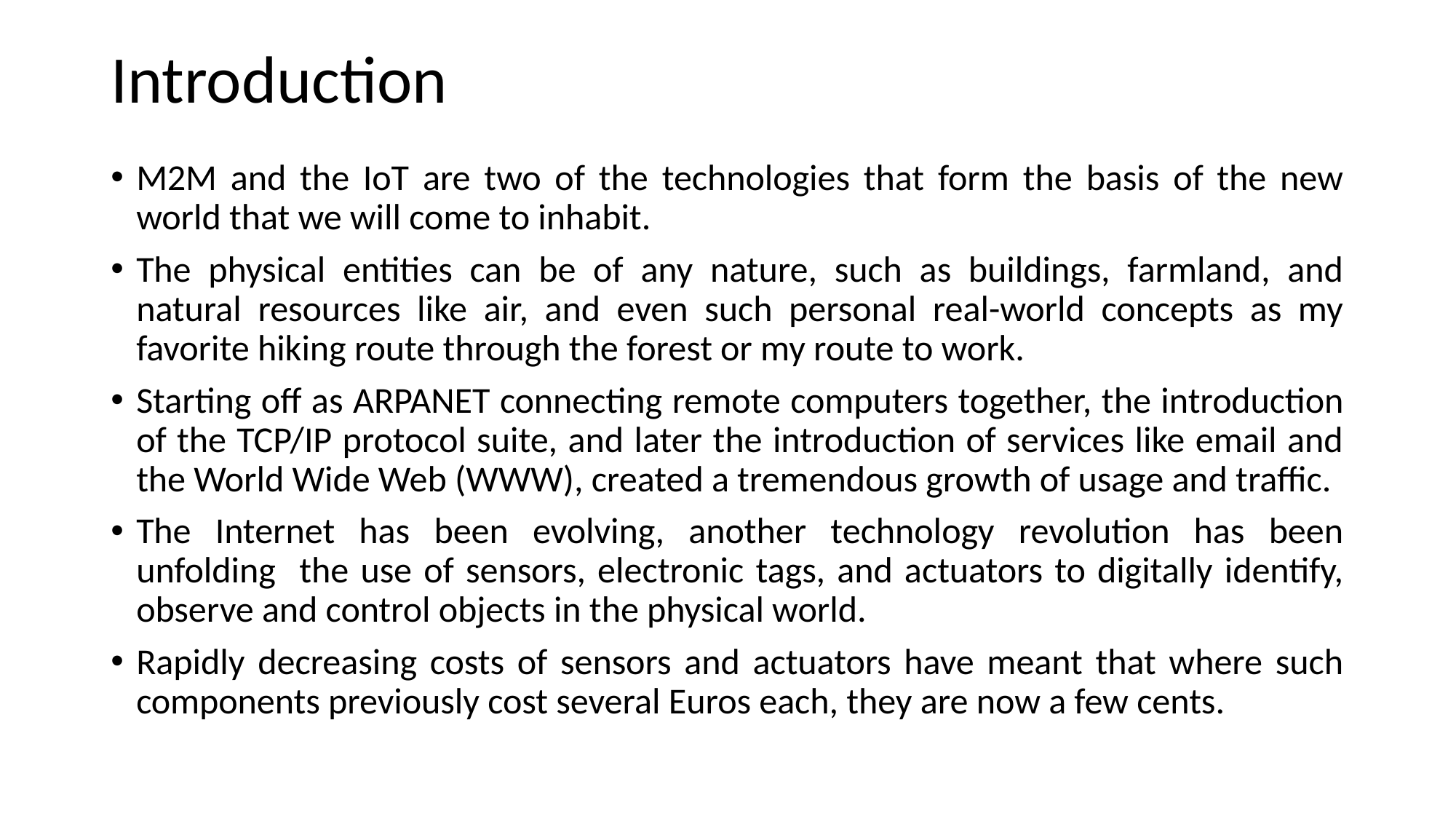

# Introduction
M2M and the IoT are two of the technologies that form the basis of the new world that we will come to inhabit.
The physical entities can be of any nature, such as buildings, farmland, and natural resources like air, and even such personal real-world concepts as my favorite hiking route through the forest or my route to work.
Starting off as ARPANET connecting remote computers together, the introduction of the TCP/IP protocol suite, and later the introduction of services like email and the World Wide Web (WWW), created a tremendous growth of usage and traffic.
The Internet has been evolving, another technology revolution has been unfolding  the use of sensors, electronic tags, and actuators to digitally identify, observe and control objects in the physical world.
Rapidly decreasing costs of sensors and actuators have meant that where such components previously cost several Euros each, they are now a few cents.